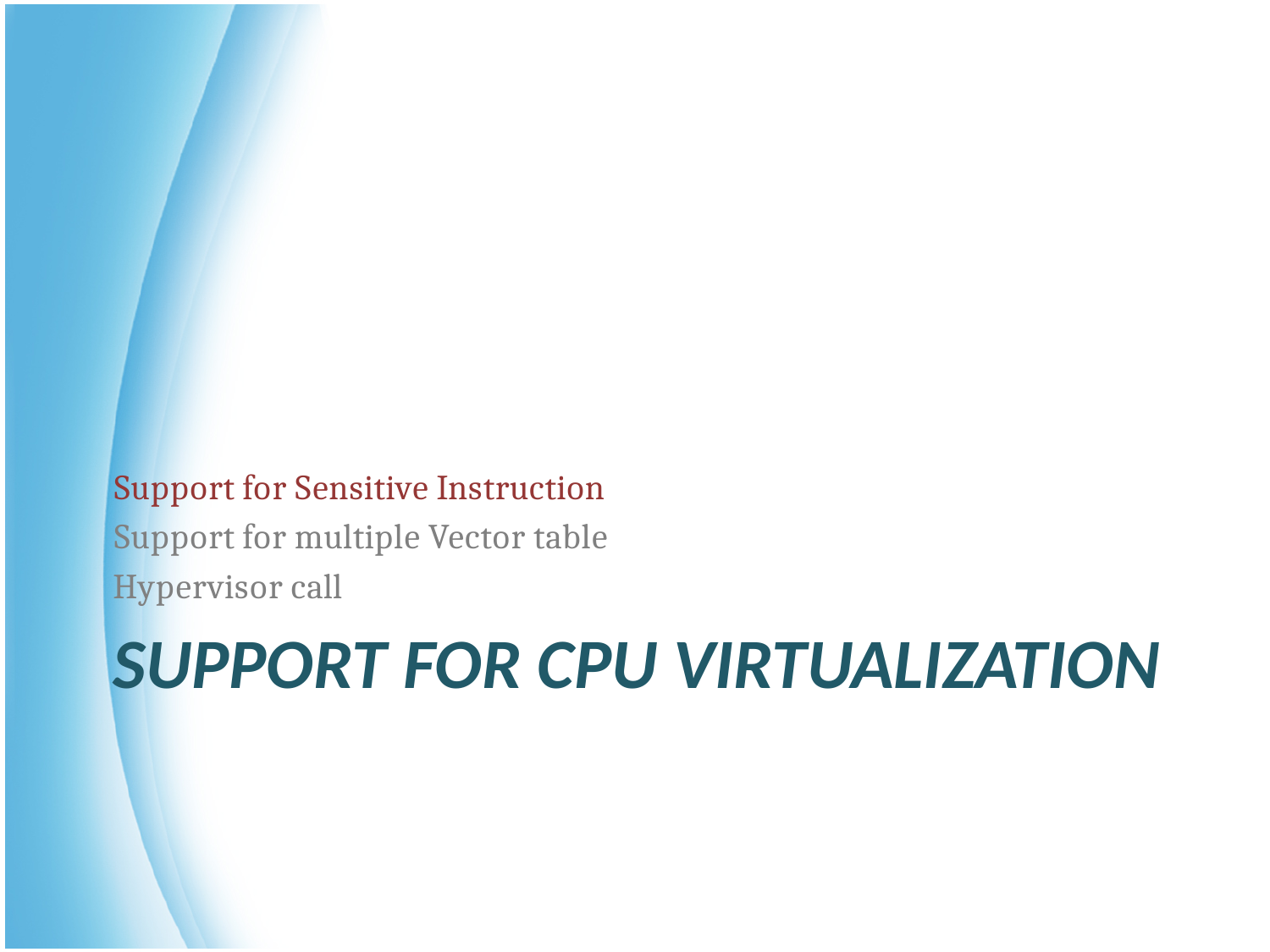

Support for Sensitive Instruction
Support for multiple Vector table
Hypervisor call
# Support for Cpu virtualization